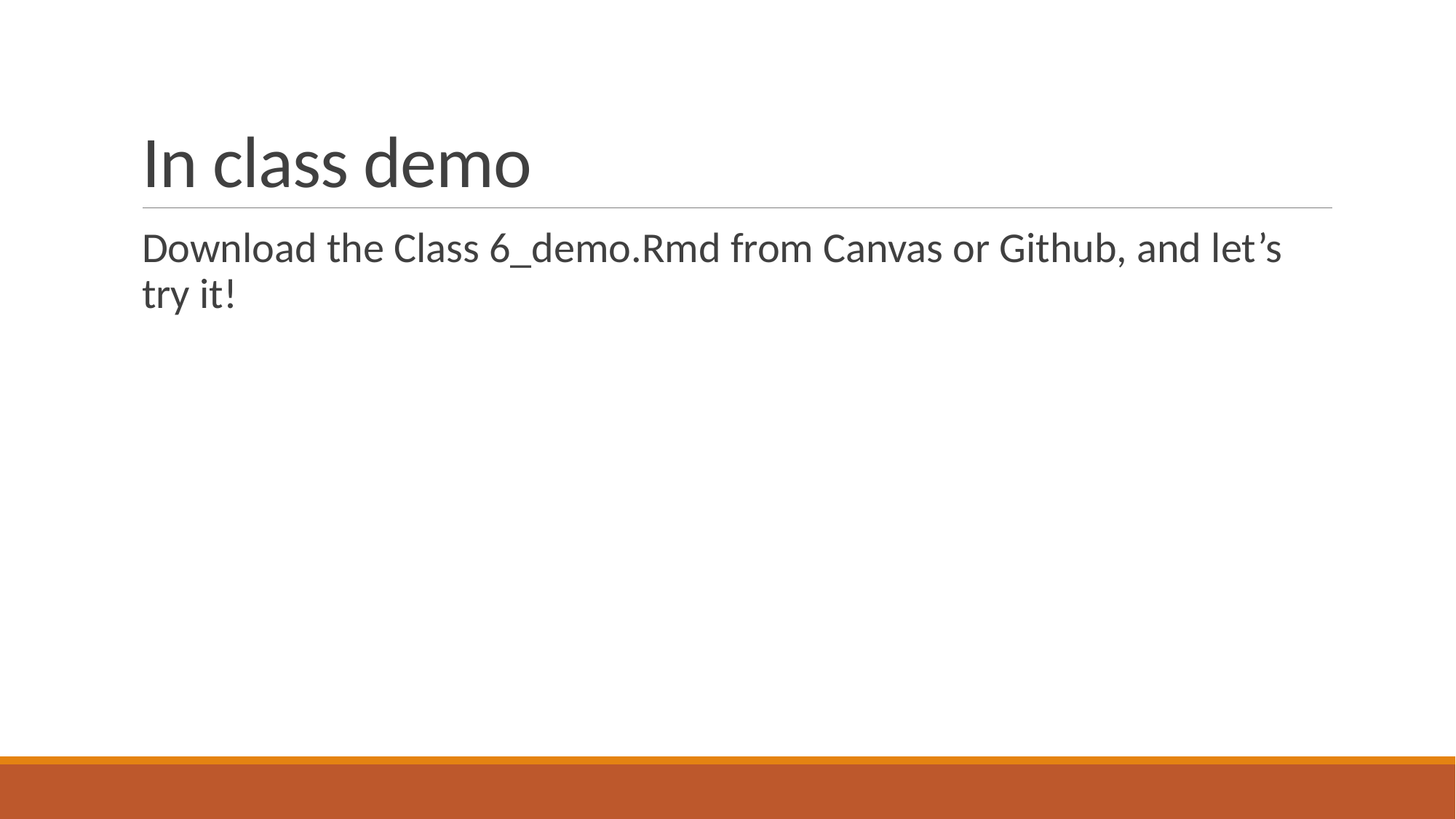

# In class demo
Download the Class 6_demo.Rmd from Canvas or Github, and let’s try it!